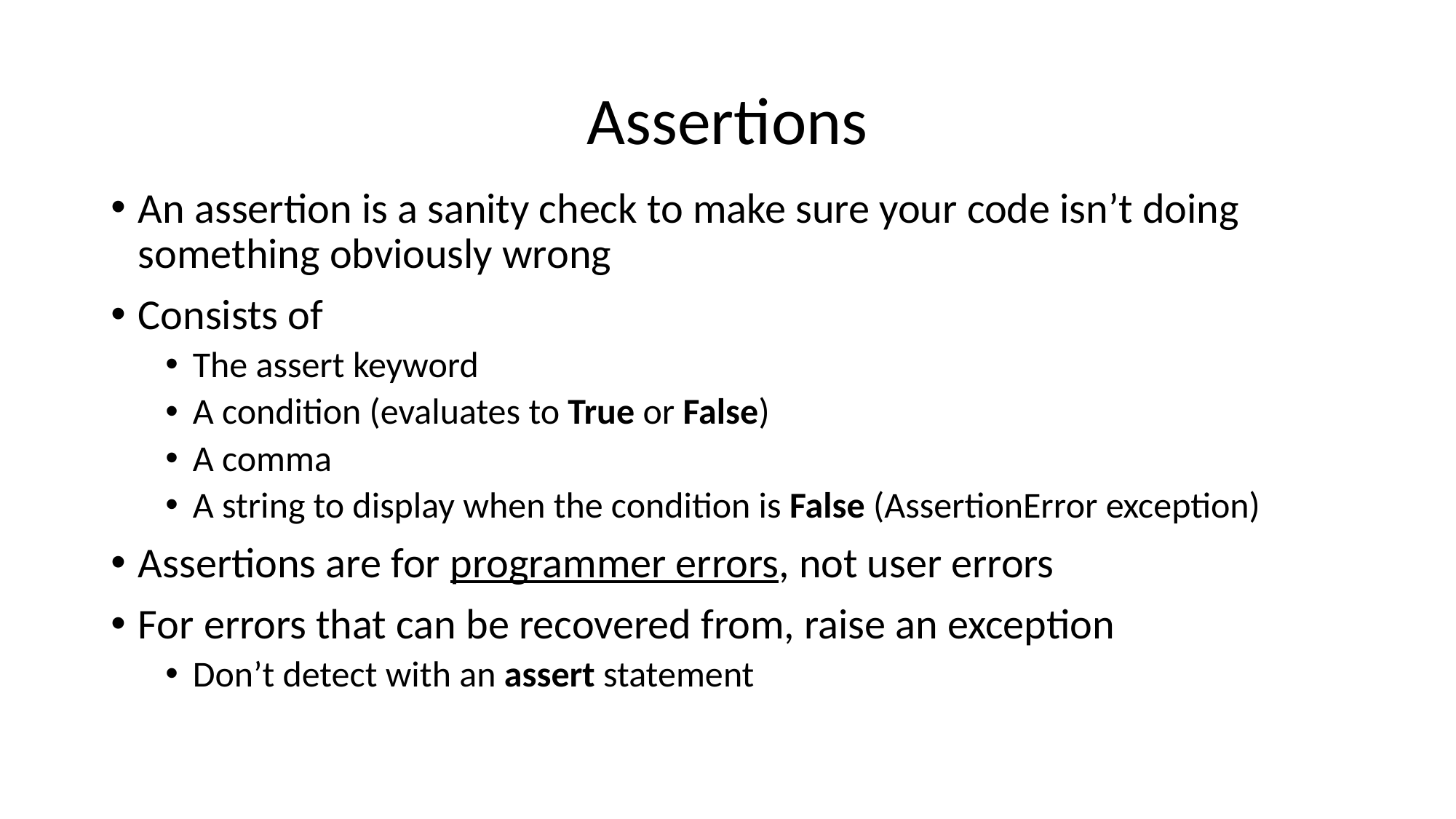

# Assertions
An assertion is a sanity check to make sure your code isn’t doing something obviously wrong
Consists of
The assert keyword
A condition (evaluates to True or False)
A comma
A string to display when the condition is False (AssertionError exception)
Assertions are for programmer errors, not user errors
For errors that can be recovered from, raise an exception
Don’t detect with an assert statement